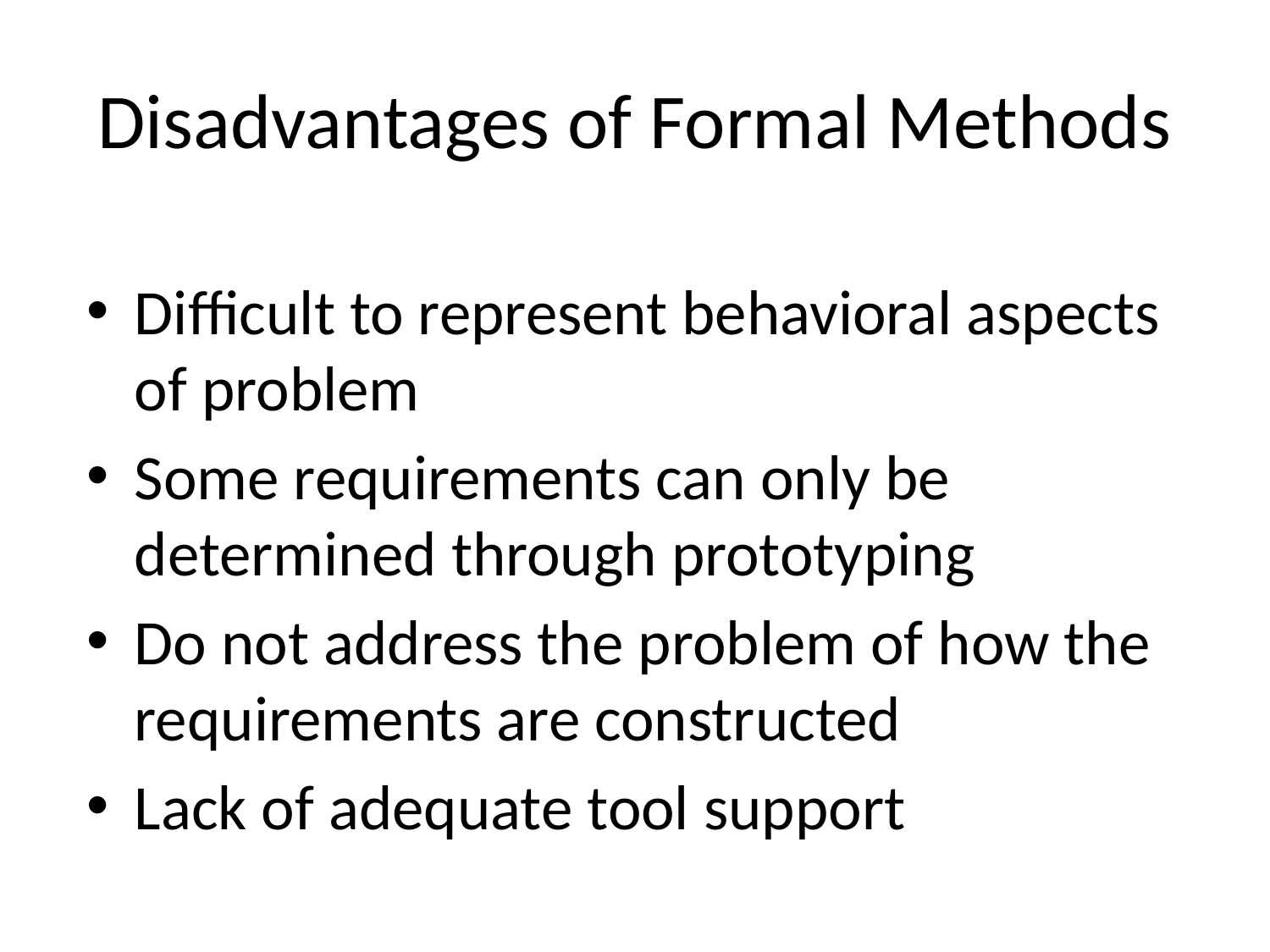

# Disadvantages of Formal Methods
Difficult to represent behavioral aspects of problem
Some requirements can only be determined through prototyping
Do not address the problem of how the requirements are constructed
Lack of adequate tool support